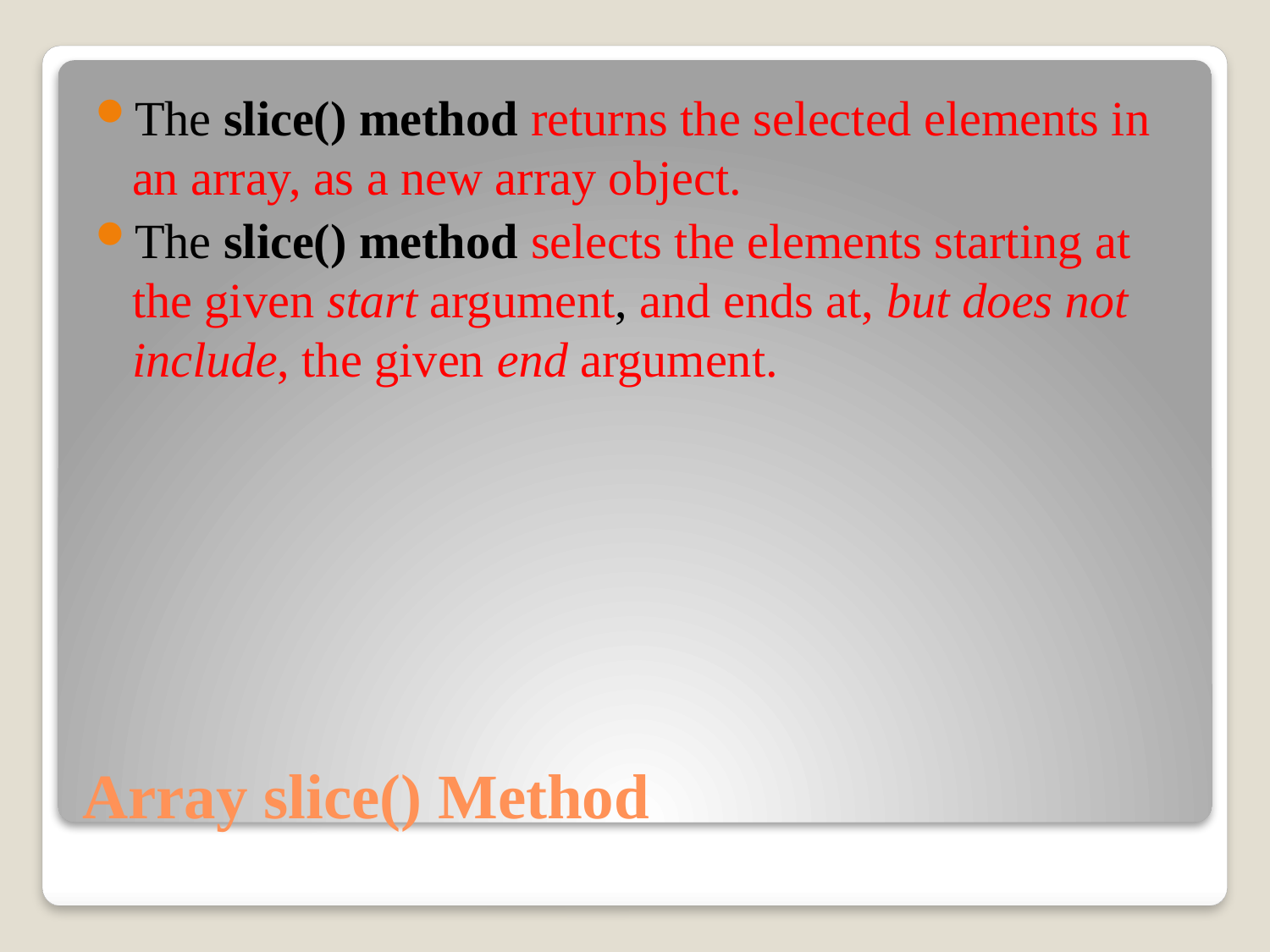

The slice() method returns the selected elements in an array, as a new array object.
The slice() method selects the elements starting at the given start argument, and ends at, but does not include, the given end argument.

# Array slice() Method